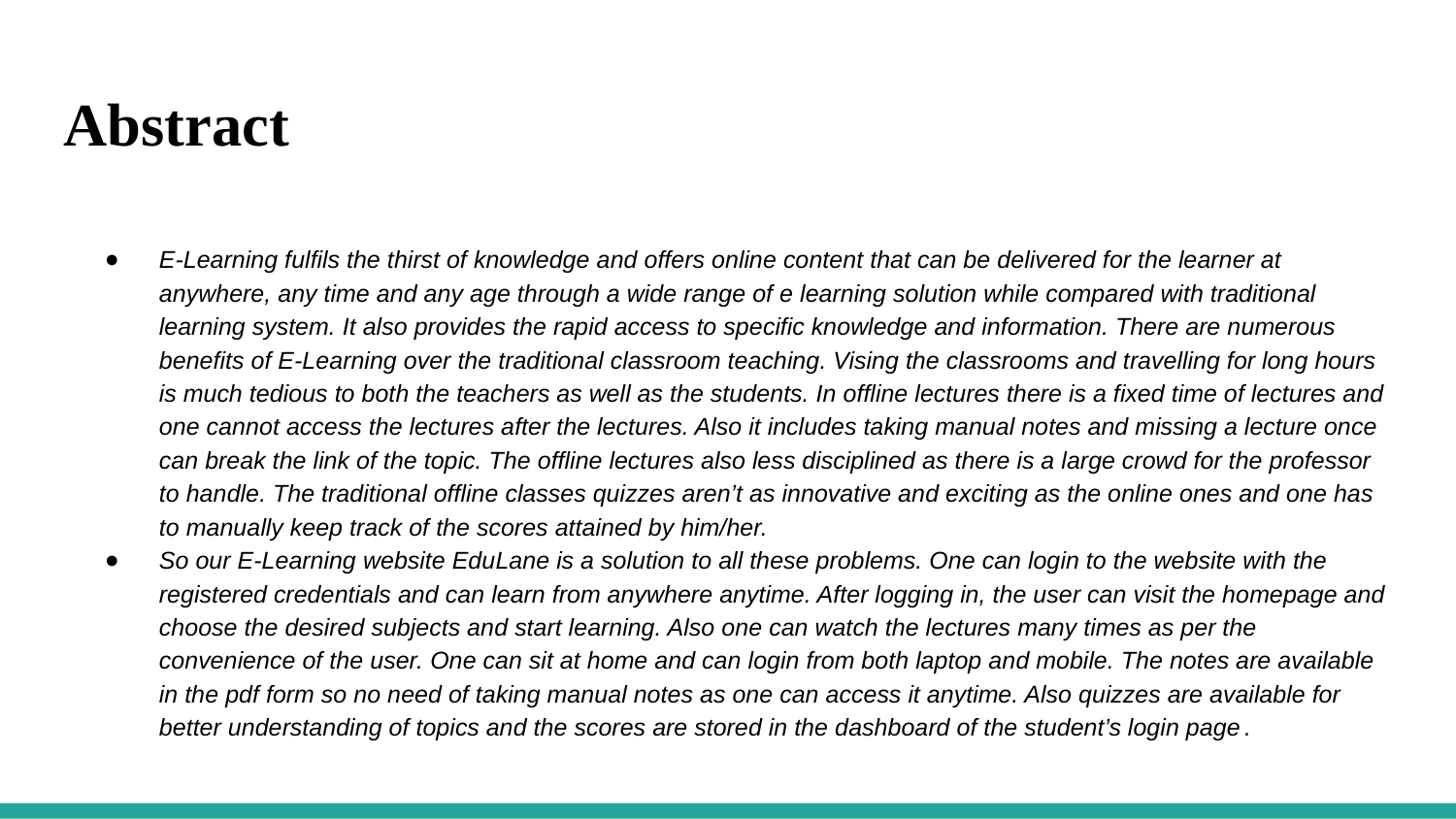

Abstract

E-Learning fulfils the thirst of knowledge and offers online content that can be delivered for the learner at anywhere, any time and any age through a wide range of e learning solution while compared with traditional learning system. It also provides the rapid access to specific knowledge and information. There are numerous benefits of E-Learning over the traditional classroom teaching. Vising the classrooms and travelling for long hours is much tedious to both the teachers as well as the students. In offline lectures there is a fixed time of lectures and one cannot access the lectures after the lectures. Also it includes taking manual notes and missing a lecture once can break the link of the topic. The offline lectures also less disciplined as there is a large crowd for the professor to handle. The traditional offline classes quizzes aren’t as innovative and exciting as the online ones and one has to manually keep track of the scores attained by him/her.
So our E-Learning website EduLane is a solution to all these problems. One can login to the website with the registered credentials and can learn from anywhere anytime. After logging in, the user can visit the homepage and choose the desired subjects and start learning. Also one can watch the lectures many times as per the convenience of the user. One can sit at home and can login from both laptop and mobile. The notes are available in the pdf form so no need of taking manual notes as one can access it anytime. Also quizzes are available for better understanding of topics and the scores are stored in the dashboard of the student’s login page.